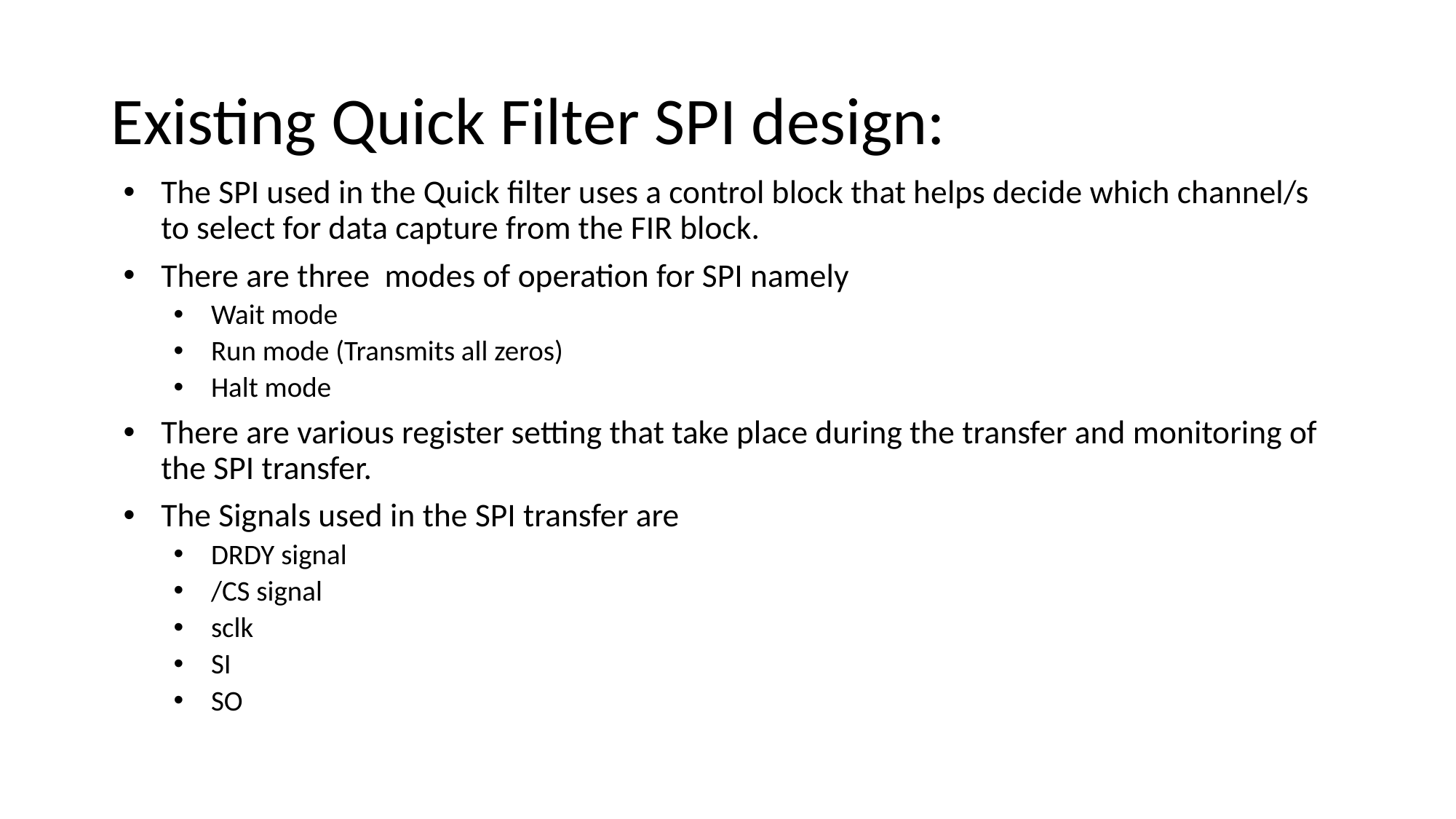

# Existing Quick Filter SPI design:
The SPI used in the Quick filter uses a control block that helps decide which channel/s to select for data capture from the FIR block.
There are three  modes of operation for SPI namely
Wait mode
Run mode (Transmits all zeros)
Halt mode
There are various register setting that take place during the transfer and monitoring of the SPI transfer.
The Signals used in the SPI transfer are
DRDY signal
/CS signal
sclk
SI
SO